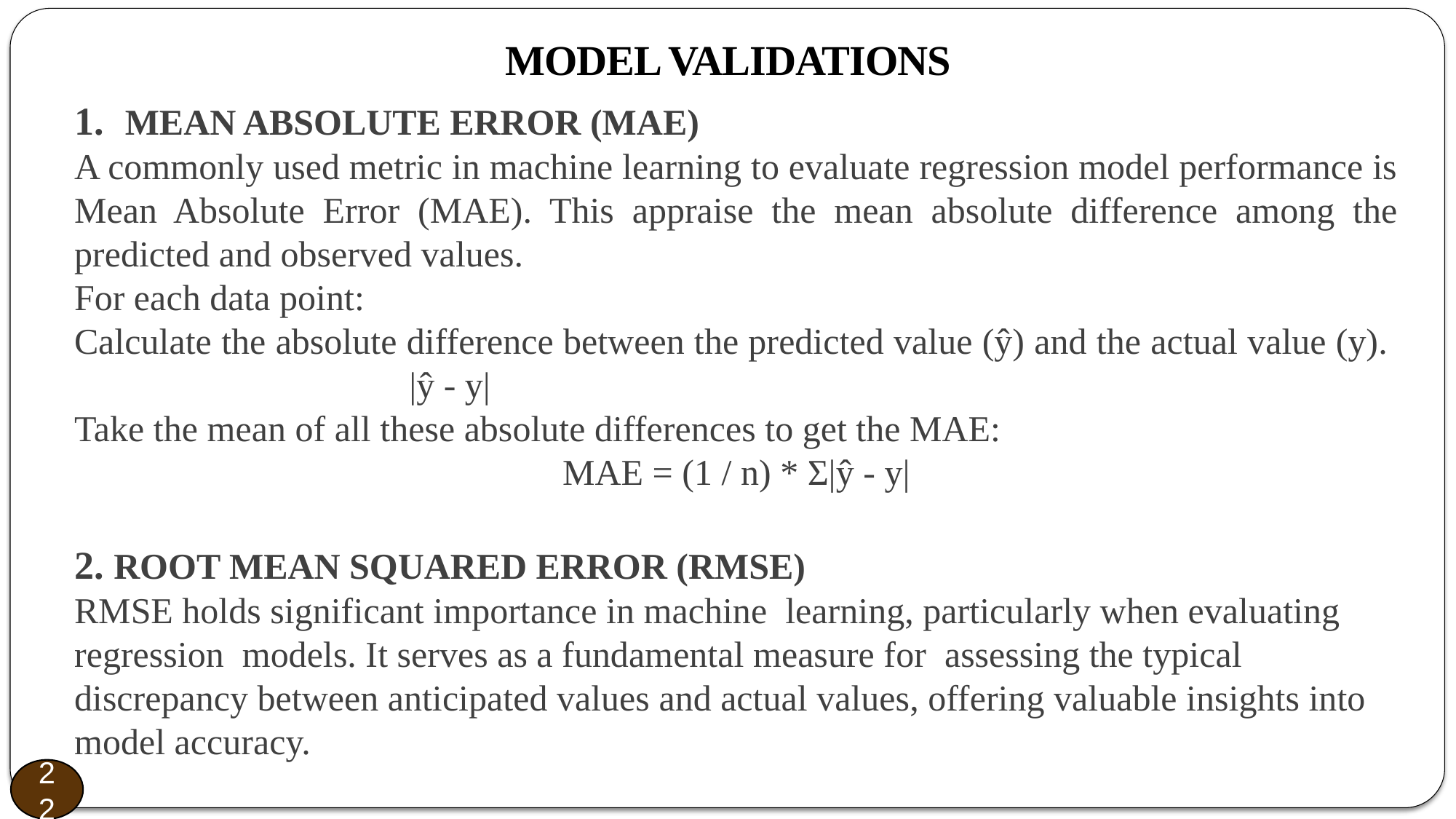

MODEL VALIDATIONS
 MEAN ABSOLUTE ERROR (MAE)
A commonly used metric in machine learning to evaluate regression model performance is Mean Absolute Error (MAE). This appraise the mean absolute difference among the predicted and observed values.
For each data point:
Calculate the absolute difference between the predicted value (ŷ) and the actual value (y).
|ŷ - y|
Take the mean of all these absolute differences to get the MAE:
MAE = (1 / n) * Σ|ŷ - y|

2. ROOT MEAN SQUARED ERROR (RMSE)
RMSE holds significant importance in machine  learning, particularly when evaluating regression  models. It serves as a fundamental measure for  assessing the typical discrepancy between anticipated values and actual values, offering valuable insights into model accuracy.
23
22